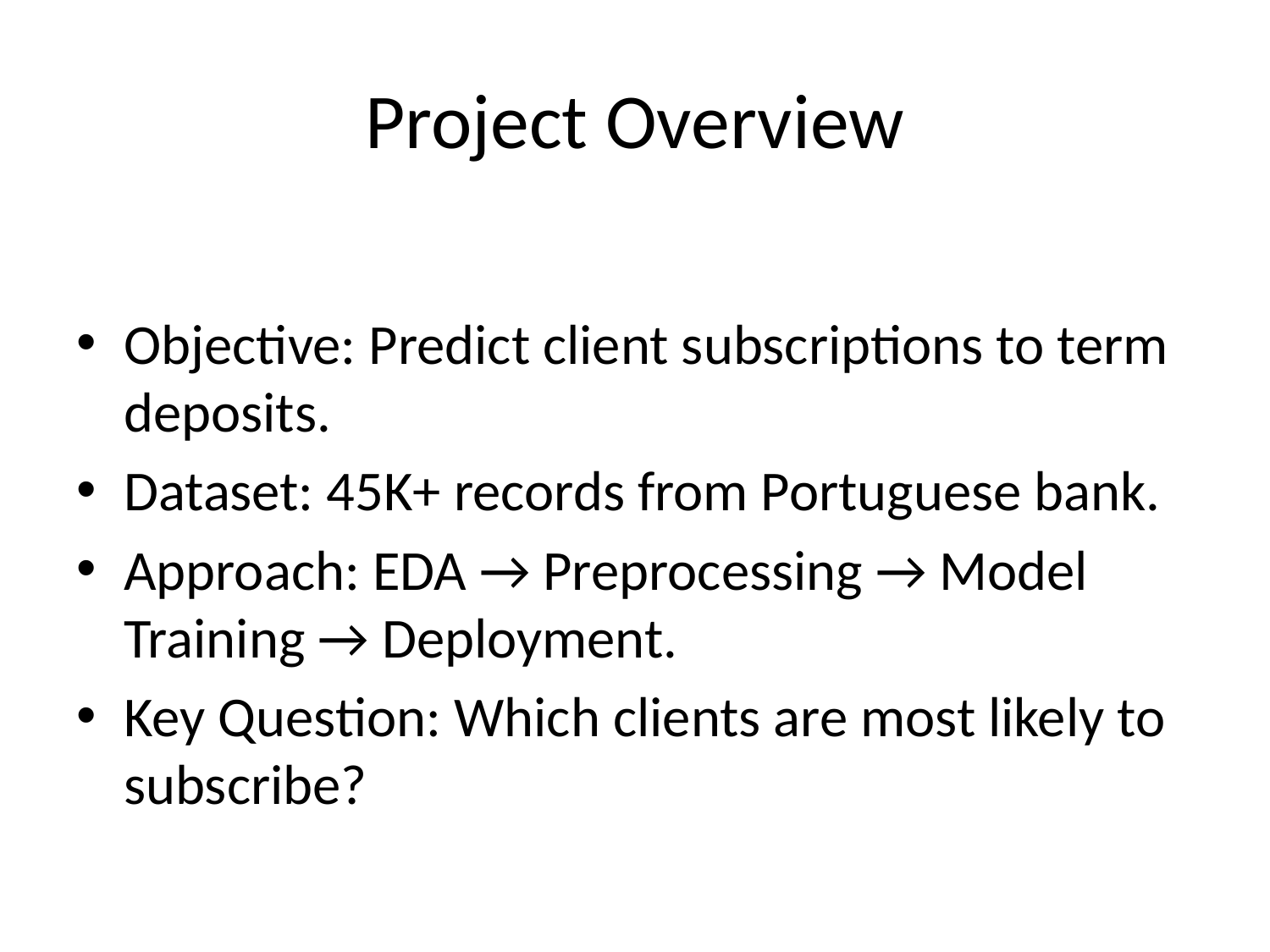

# Project Overview

Objective: Predict client subscriptions to term deposits.
Dataset: 45K+ records from Portuguese bank.
Approach: EDA → Preprocessing → Model Training → Deployment.
Key Question: Which clients are most likely to subscribe?